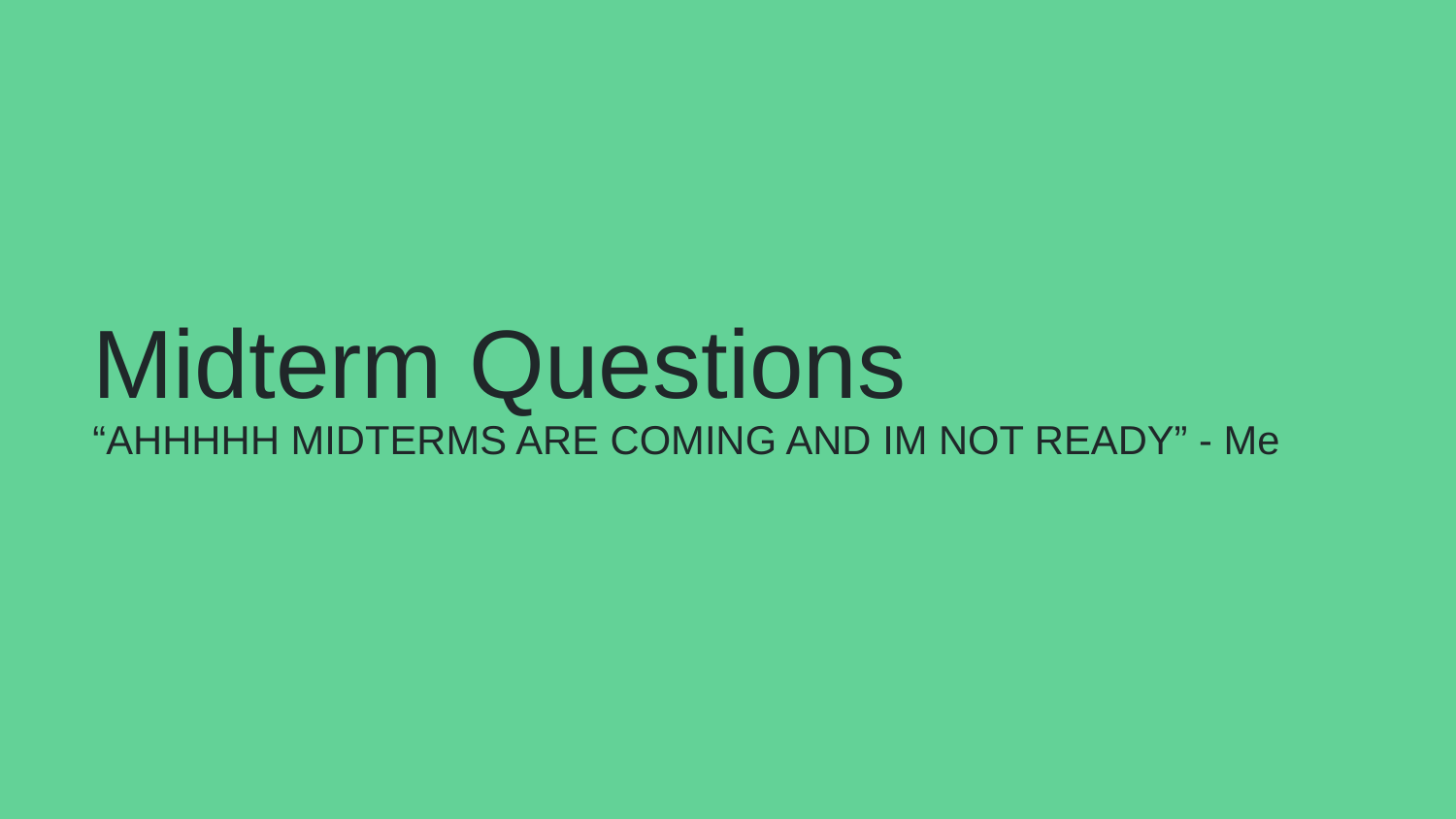

# Midterm Questions
“AHHHHH MIDTERMS ARE COMING AND IM NOT READY” - Me